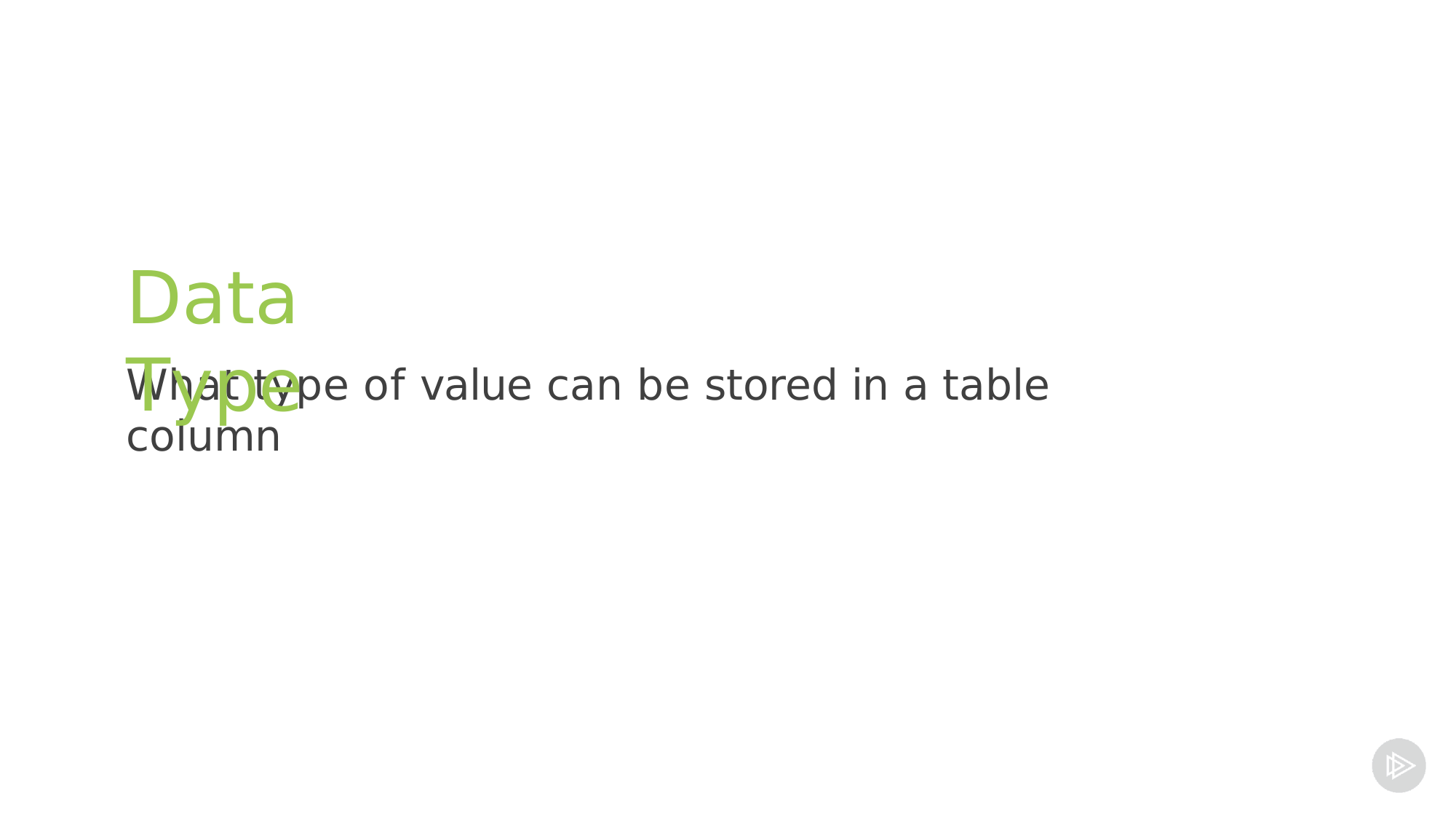

Data Type
What type of value can be stored in a table column